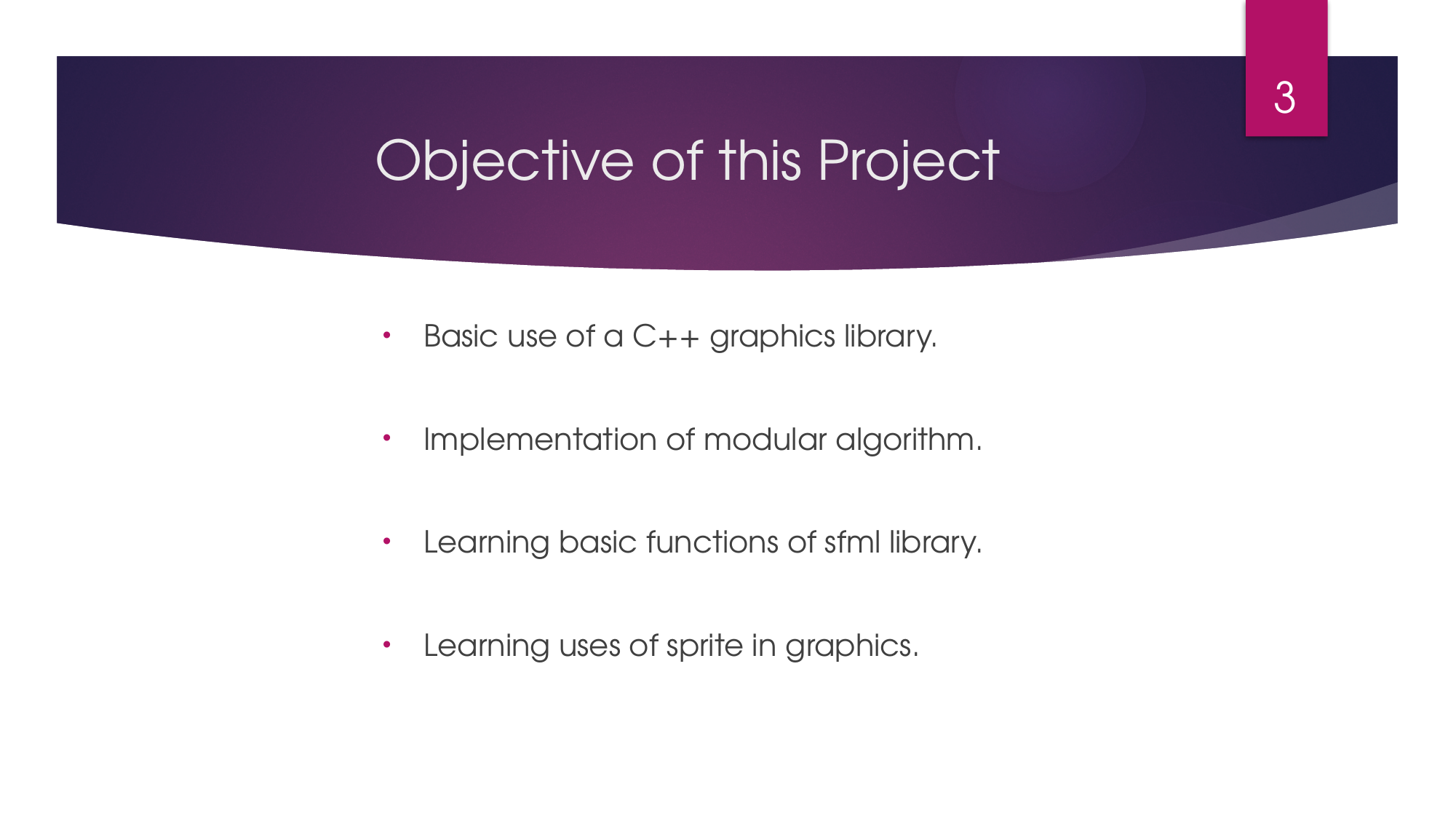

3
# Objective of this Project
Basic use of a C++ graphics library.

Implementation of modular algorithm.

Learning basic functions of sfml library.

Learning uses of sprite in graphics.